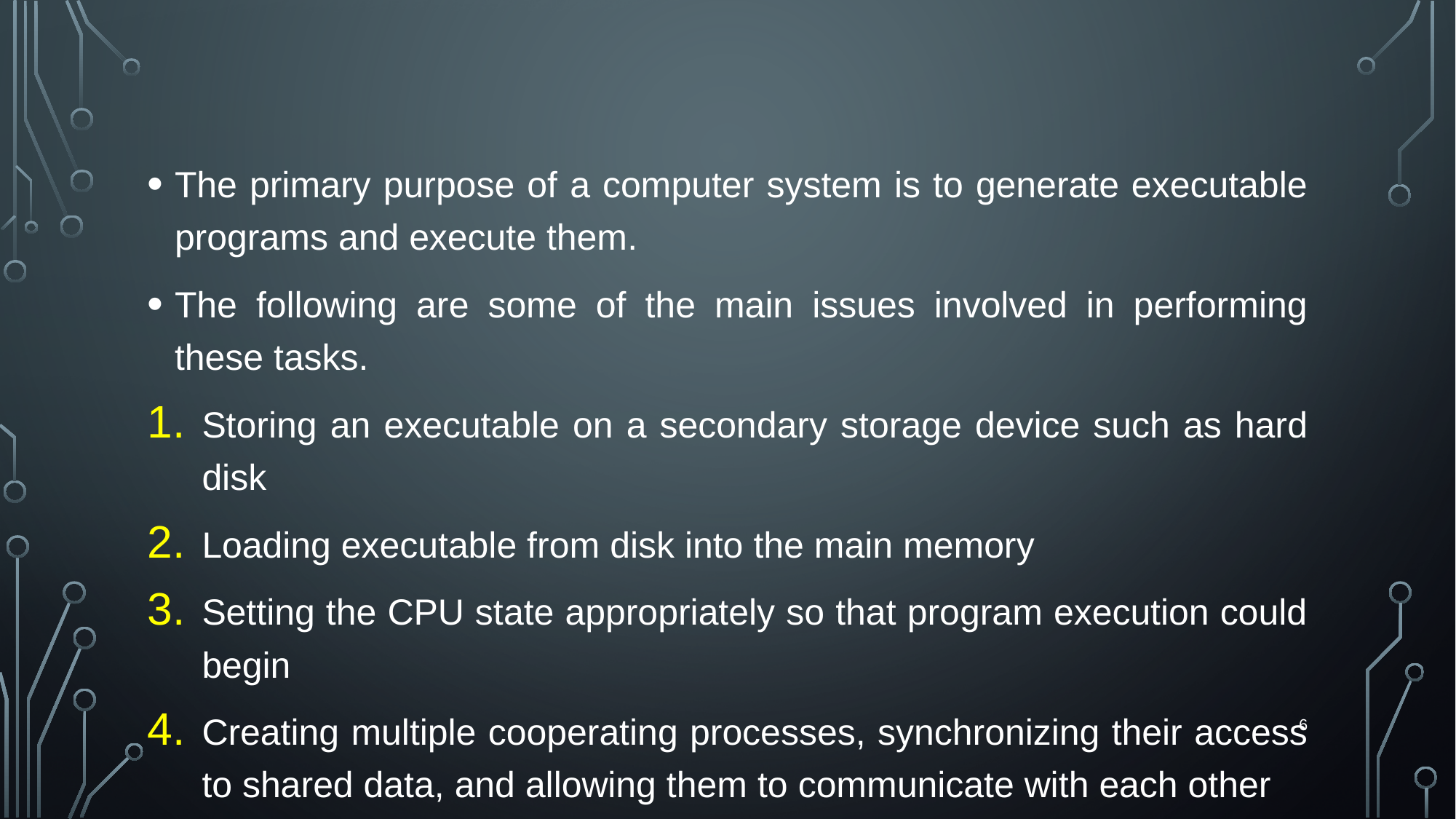

The primary purpose of a computer system is to generate executable programs and execute them.
The following are some of the main issues involved in performing these tasks.
Storing an executable on a secondary storage device such as hard disk
Loading executable from disk into the main memory
Setting the CPU state appropriately so that program execution could begin
Creating multiple cooperating processes, synchronizing their access to shared data, and allowing them to communicate with each other
6